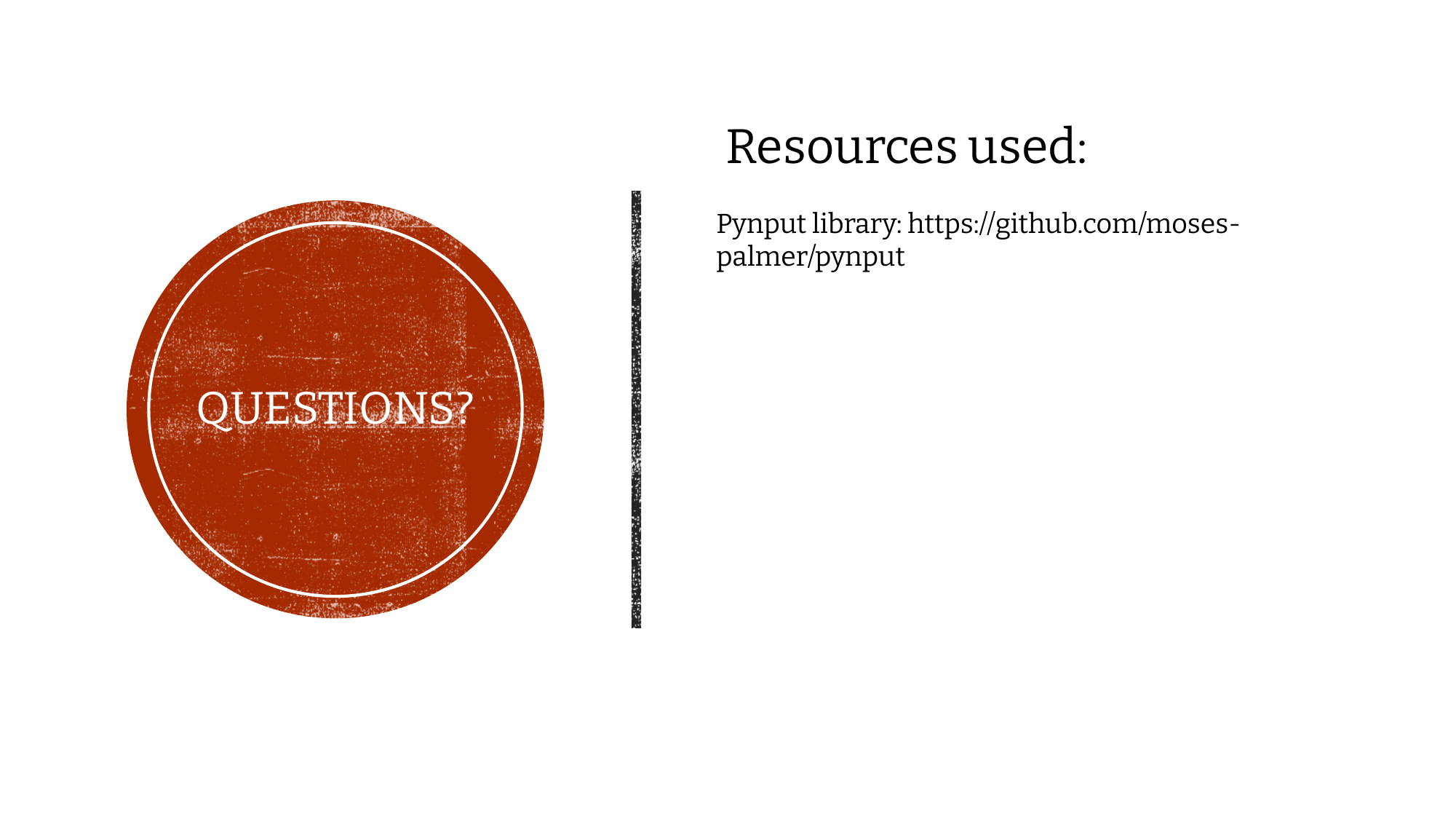

Resources used:

Pynput library: https://github.com/moses-palmer/pynput
# Questions?